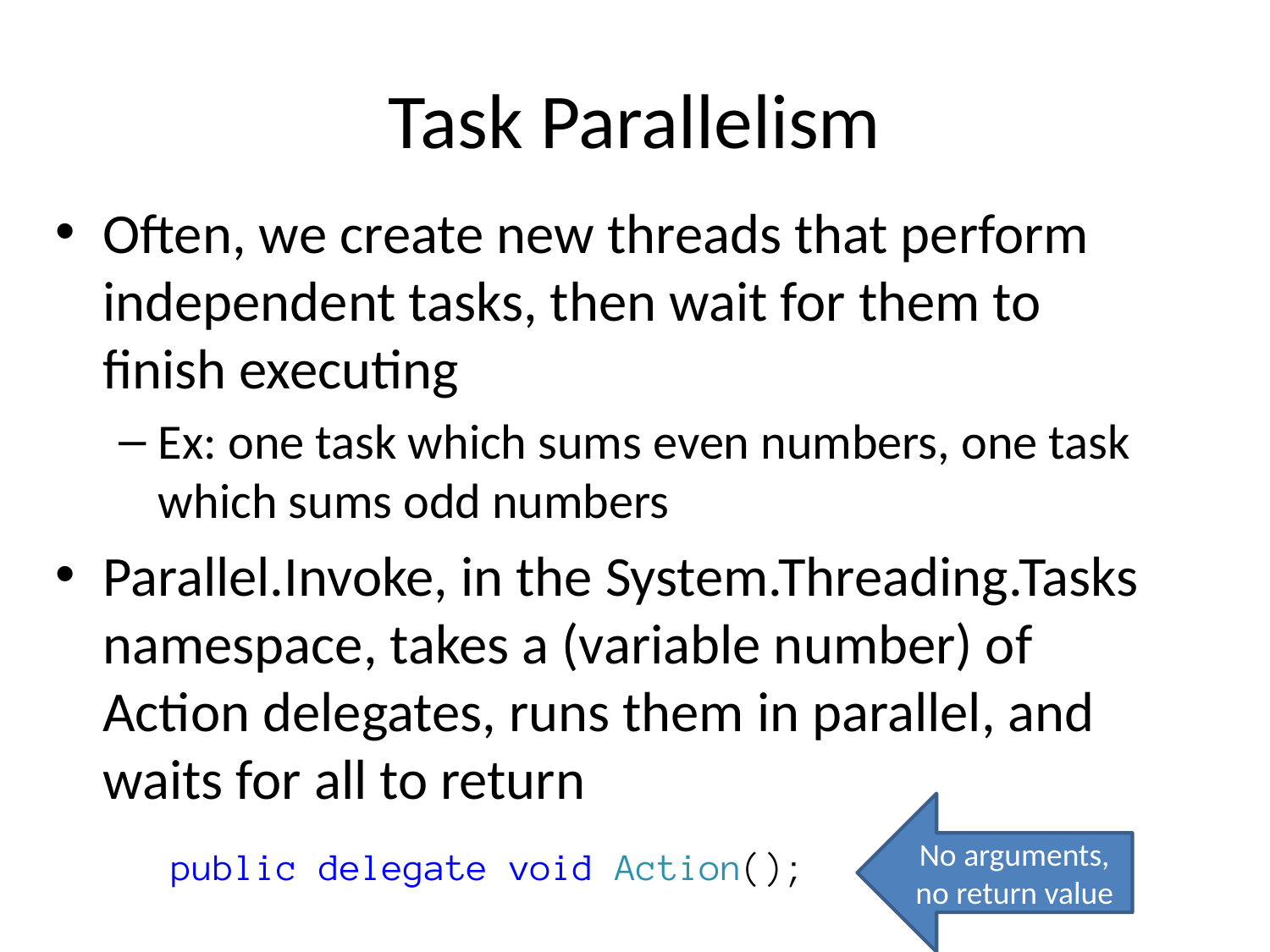

# Task Parallelism
Often, we create new threads that perform independent tasks, then wait for them to finish executing
Ex: one task which sums even numbers, one task which sums odd numbers
Parallel.Invoke, in the System.Threading.Tasks namespace, takes a (variable number) of Action delegates, runs them in parallel, and waits for all to return

No arguments, no return value
public delegate void Action();